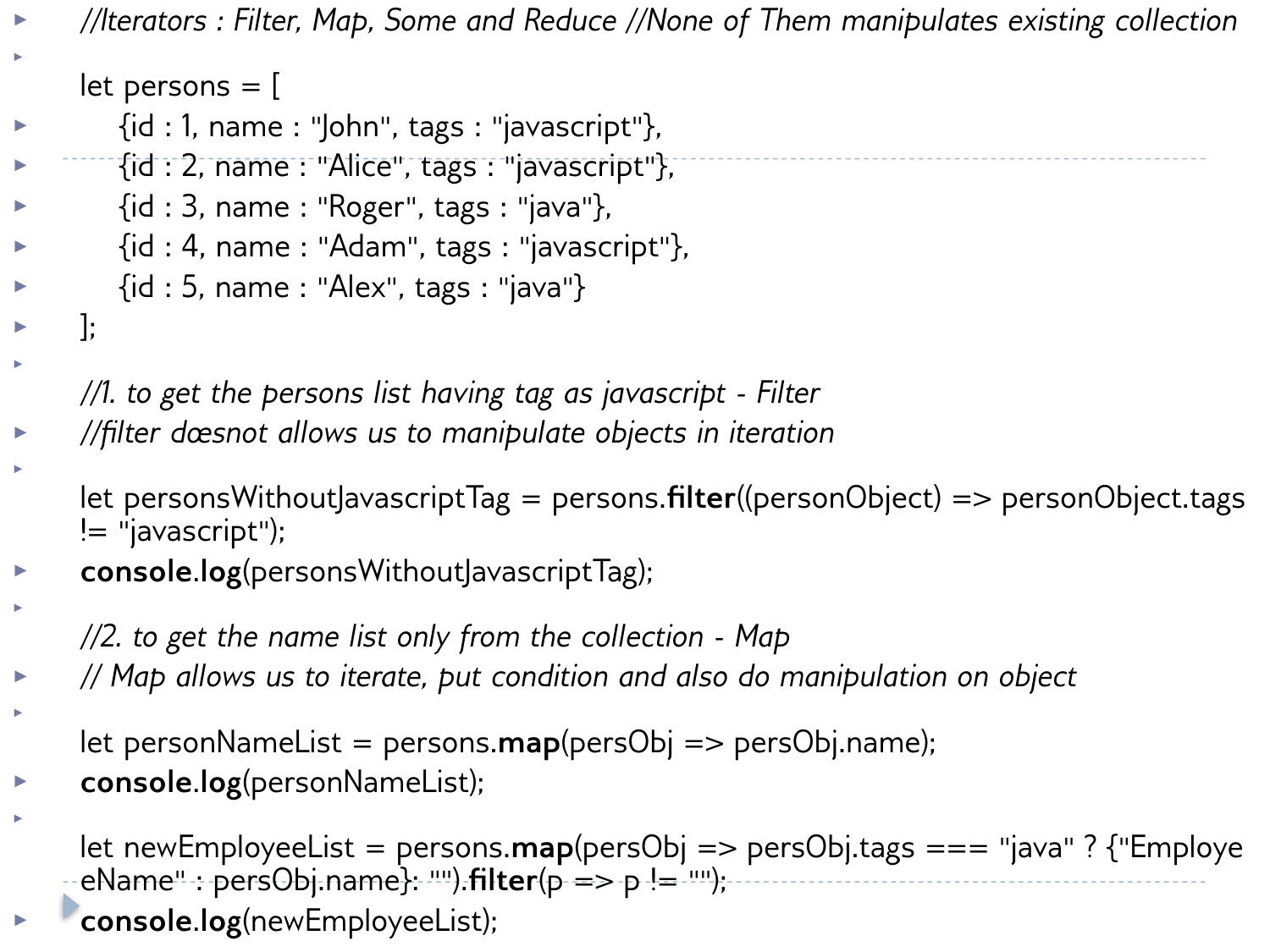

//Iterators : Filter, Map, Some and Reduce //None of Them manipulates existing collection
let persons = [
    {id : 1, name : "John", tags : "javascript"},
    {id : 2, name : "Alice", tags : "javascript"},
    {id : 3, name : "Roger", tags : "java"},
    {id : 4, name : "Adam", tags : "javascript"},
    {id : 5, name : "Alex", tags : "java"}
];
//1. to get the persons list having tag as javascript - Filter
//filter doesnot allows us to manipulate objects in iteration
let personsWithoutJavascriptTag = persons.filter((personObject) => personObject.tags != "javascript");
console.log(personsWithoutJavascriptTag);
//2. to get the name list only from the collection - Map
// Map allows us to iterate, put condition and also do manipulation on object
let personNameList = persons.map(persObj => persObj.name);
console.log(personNameList);
let newEmployeeList = persons.map(persObj => persObj.tags === "java" ? {"EmployeeName" : persObj.name}: "").filter(p => p != "");
console.log(newEmployeeList);